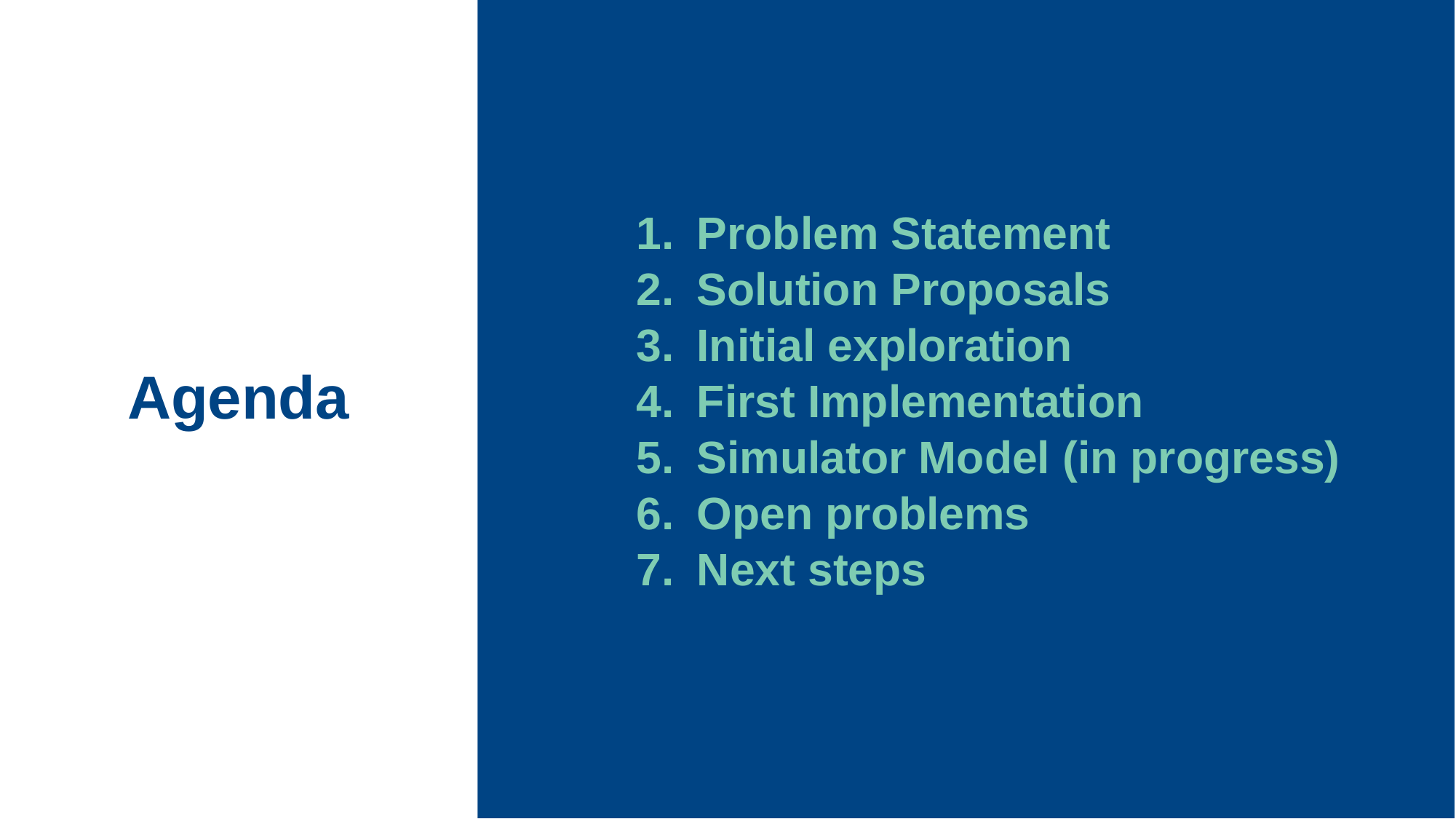

Problem Statement
Solution Proposals
Initial exploration
First Implementation
Simulator Model (in progress)
Open problems
Next steps